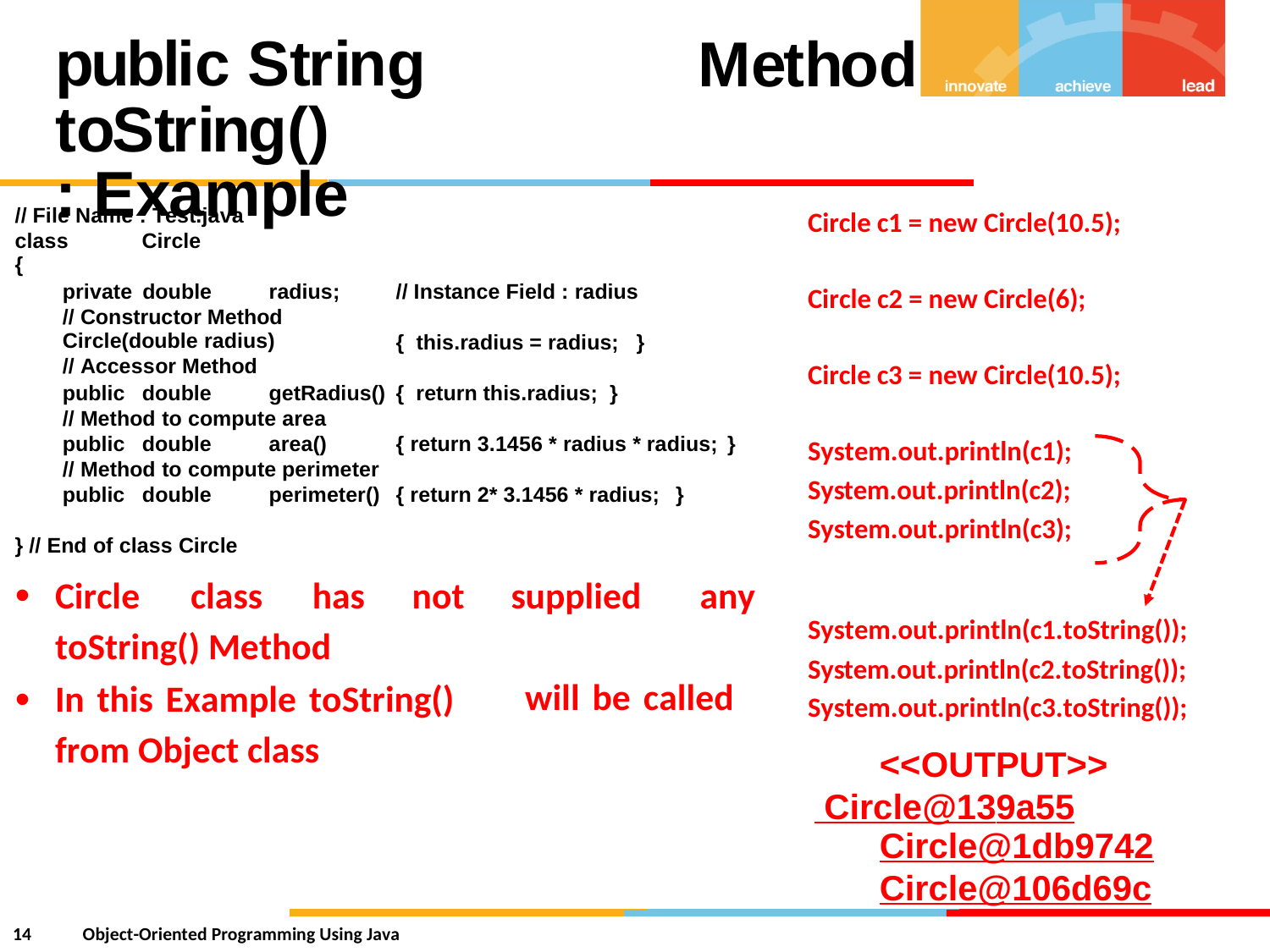

public String toString()
: Example
Method

// File Name : Test.java
Circle c1 = new Circle(10.5);
class
{
Circle
private double
radius;
// Instance Field : radius
Circle c2 = new Circle(6);
// Constructor Method
Circle(double radius)
// Accessor Method
{
this.radius = radius;  }
Circle c3 = new Circle(10.5);
public  double
getRadius()
{
return this.radius; }
// Method to compute area
public  double
area()
{ return 3.1456 * radius * radius;
}

System.out.println(c1);
System.out.println(c2);
System.out.println(c3);
// Method to compute perimeter
public  double
perimeter()
{ return 2* 3.1456 * radius;
}

} // End of class Circle
•
Circle
class
has
not
supplied
any
System.out.println(c1.toString());
System.out.println(c2.toString());
System.out.println(c3.toString());
<<OUTPUT>> Circle@139a55
Circle@1db9742
Circle@106d69c
toString() Method
In this Example toString()
from Object class
•
will be called

14
Object-Oriented Programming Using Java